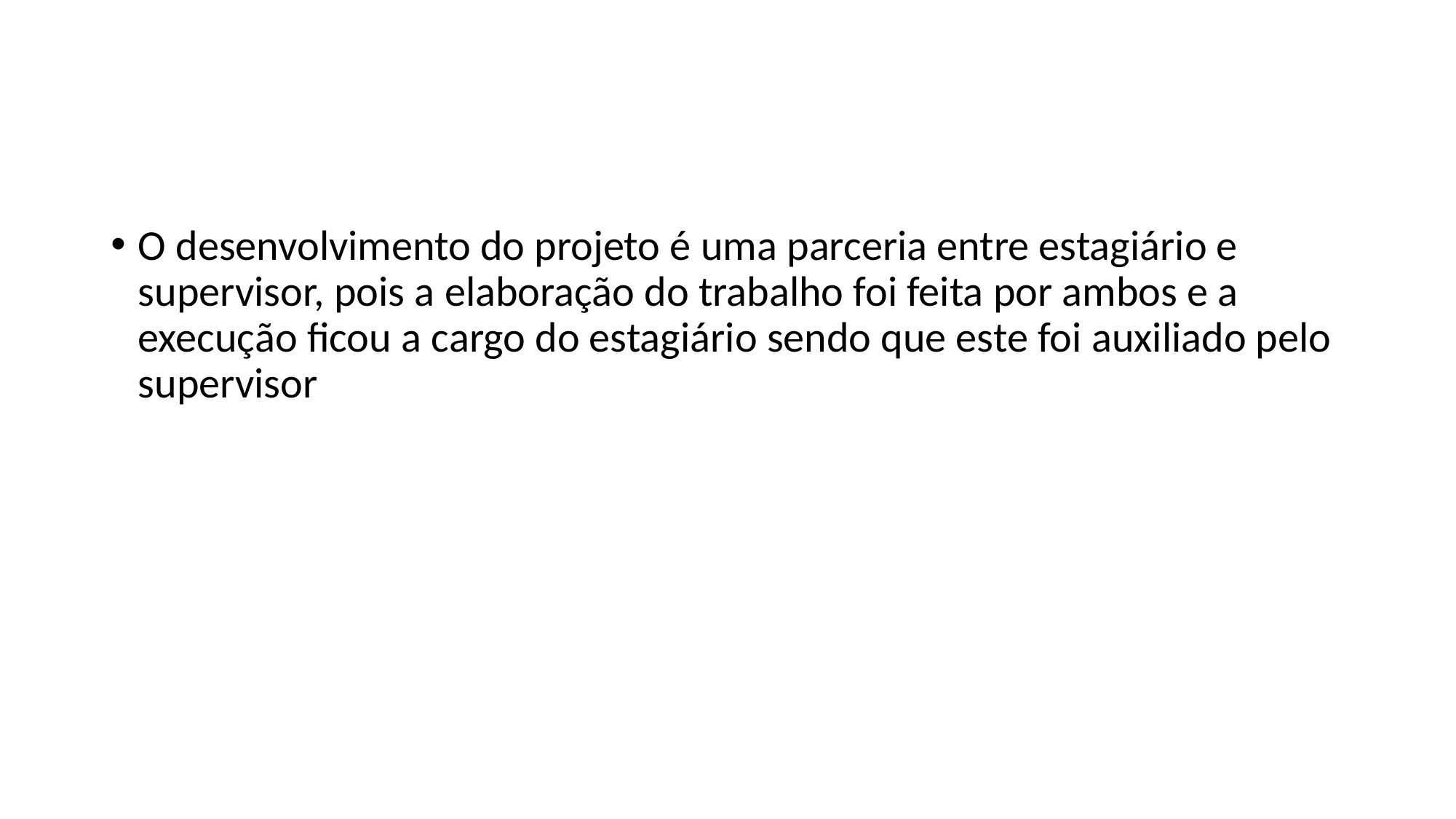

#
O desenvolvimento do projeto é uma parceria entre estagiário e supervisor, pois a elaboração do trabalho foi feita por ambos e a execução ficou a cargo do estagiário sendo que este foi auxiliado pelo supervisor